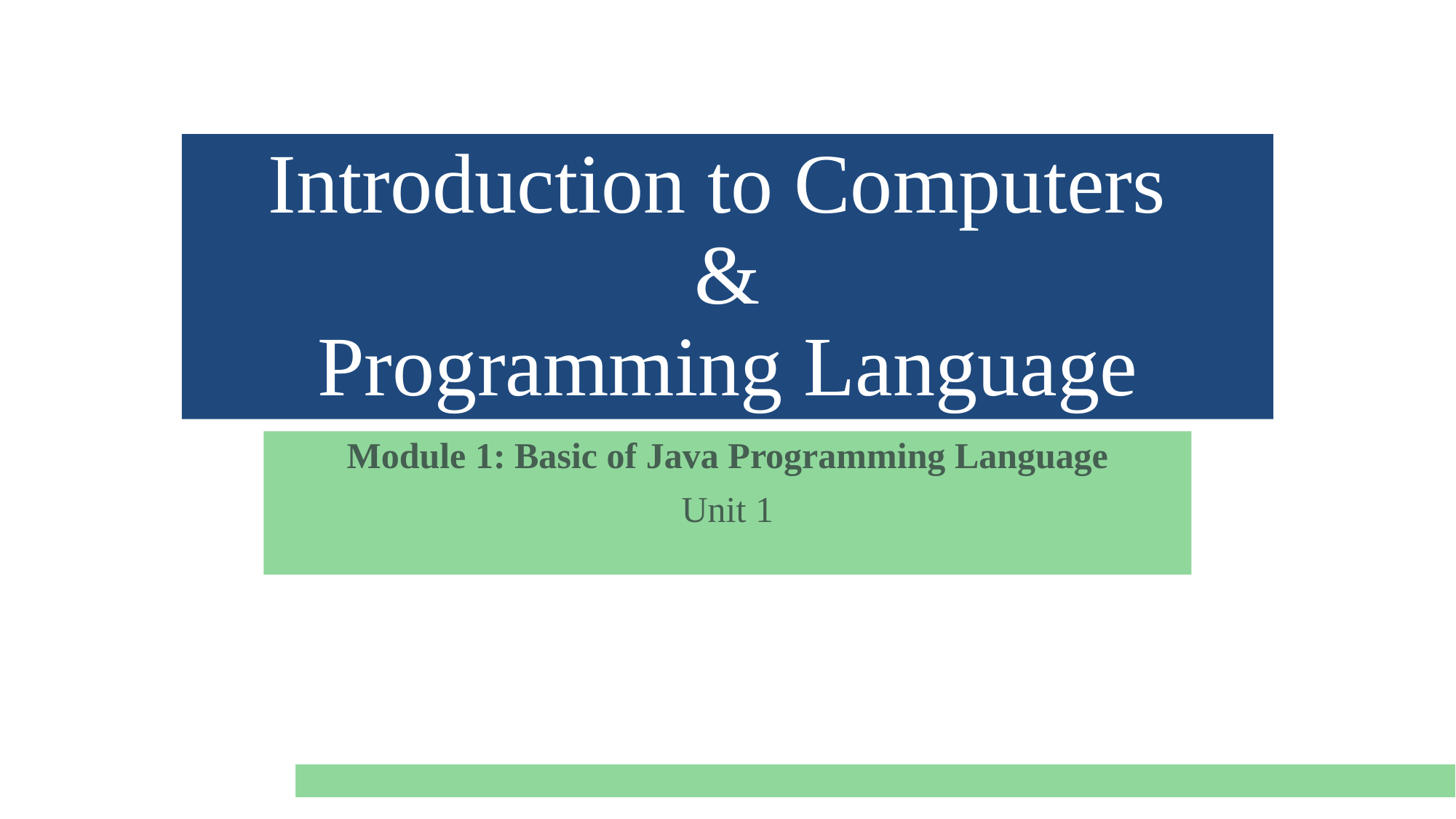

# Introduction to Computers & Programming Language
Module 1: Basic of Java Programming Language
Unit 1